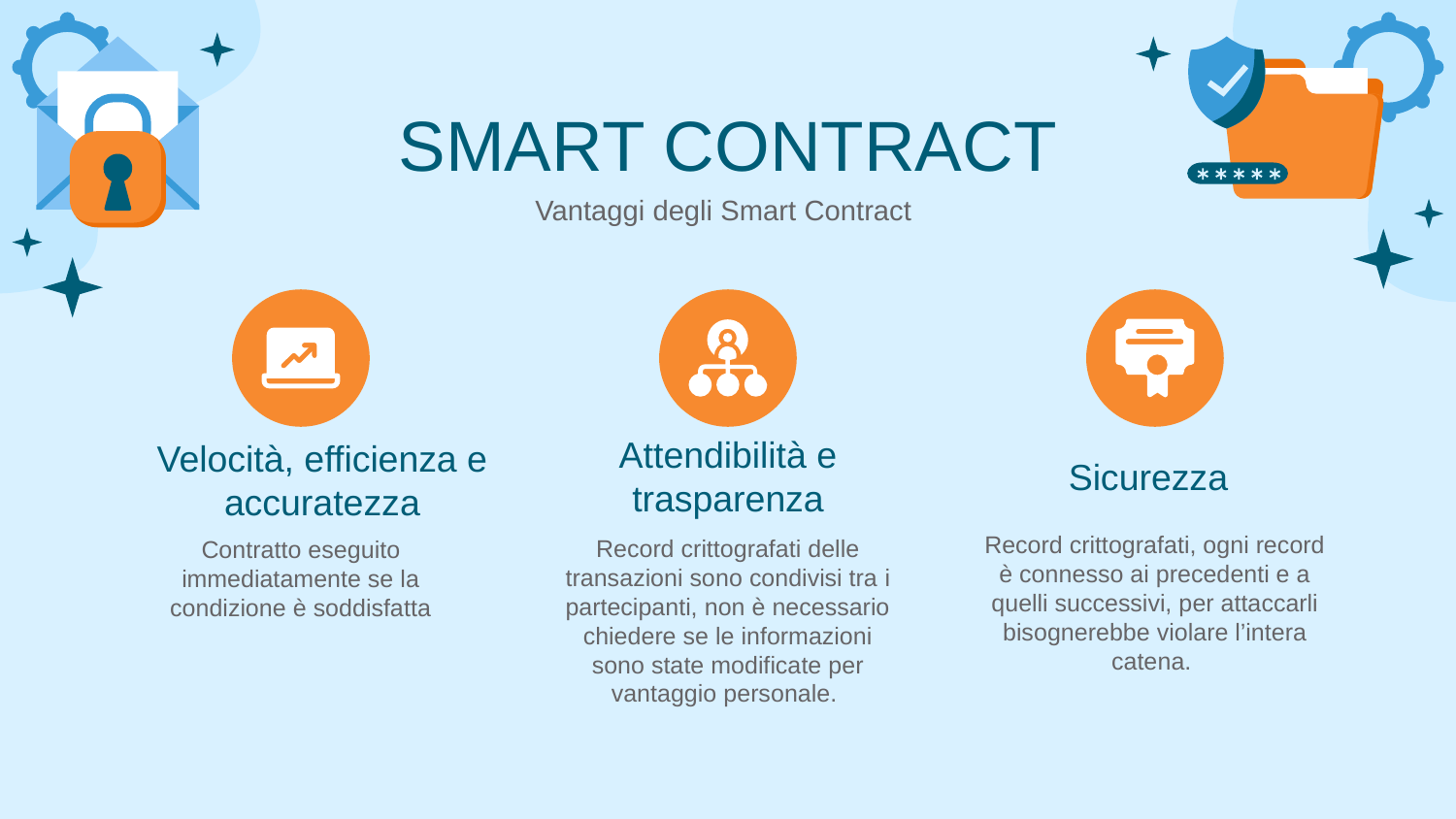

SMART CONTRACT
Vantaggi degli Smart Contract

Sicurezza
Attendibilità e trasparenza
# Velocità, efficienza e accuratezza
Record crittografati, ogni record è connesso ai precedenti e a quelli successivi, per attaccarli bisognerebbe violare l’intera catena.

Record crittografati delle transazioni sono condivisi tra i partecipanti, non è necessario chiedere se le informazioni sono state modificate per vantaggio personale.
Contratto eseguito immediatamente se la condizione è soddisfatta